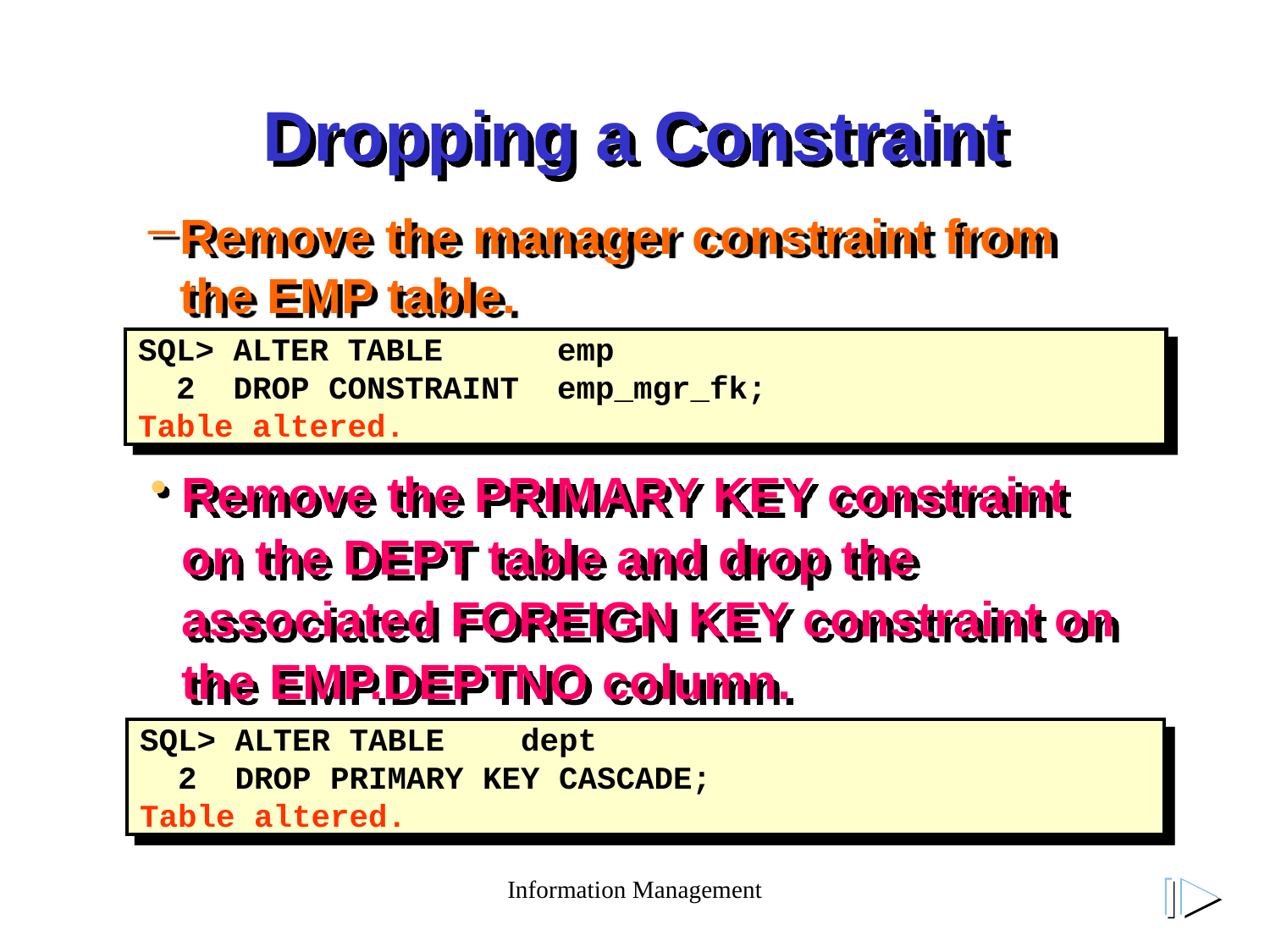

# Dropping a Constraint
Remove the manager constraint from the EMP table.
SQL> ALTER TABLE	  emp
  2  DROP CONSTRAINT  emp_mgr_fk;
Table altered.

Remove the PRIMARY KEY constraint on the DEPT table and drop the associated FOREIGN KEY constraint on the EMP.DEPTNO column.
SQL> ALTER TABLE	dept
  2  DROP PRIMARY KEY CASCADE;
Table altered.
Information Management